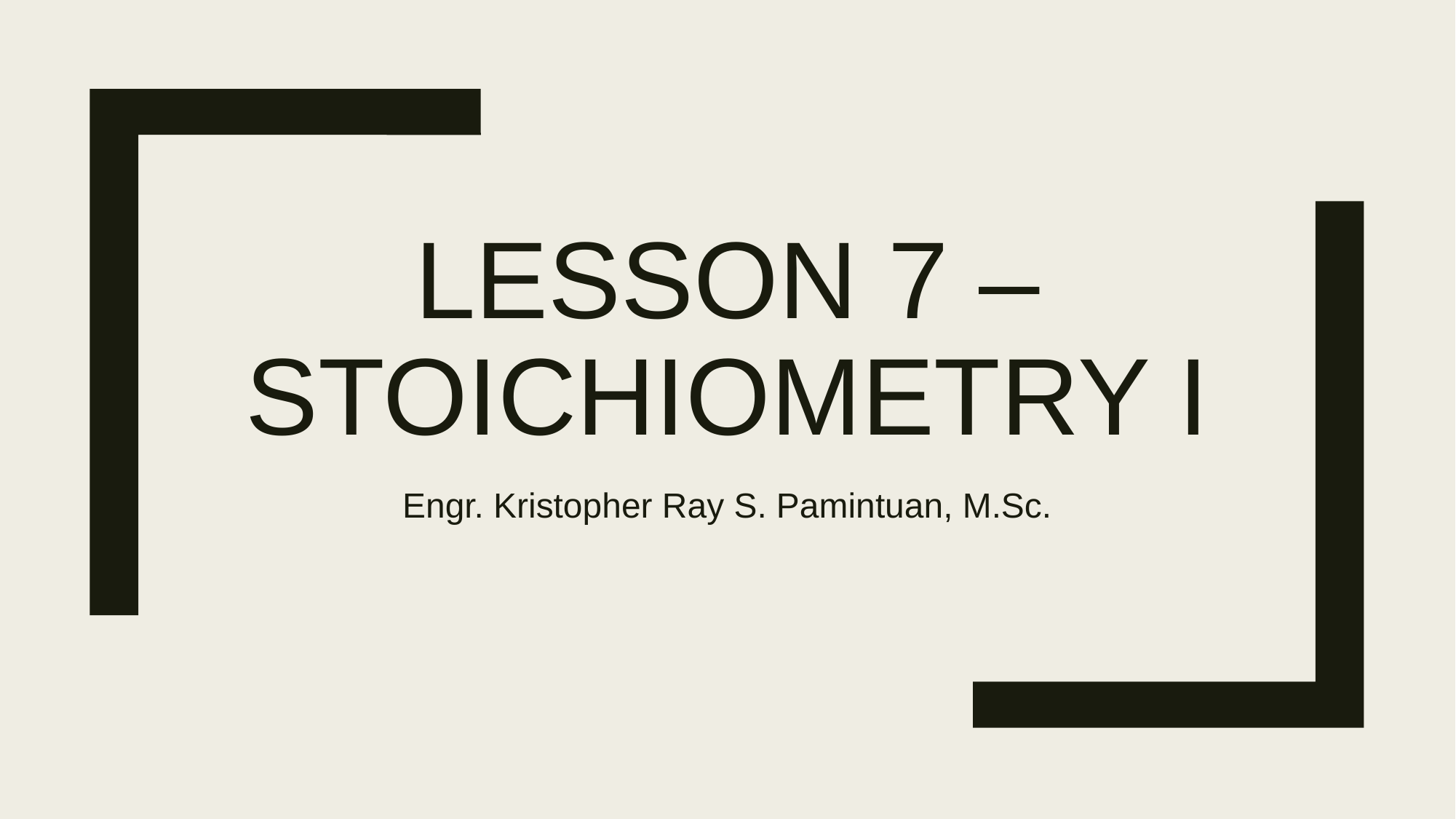

# Lesson 7 – Stoichiometry I
Engr. Kristopher Ray S. Pamintuan, M.Sc.